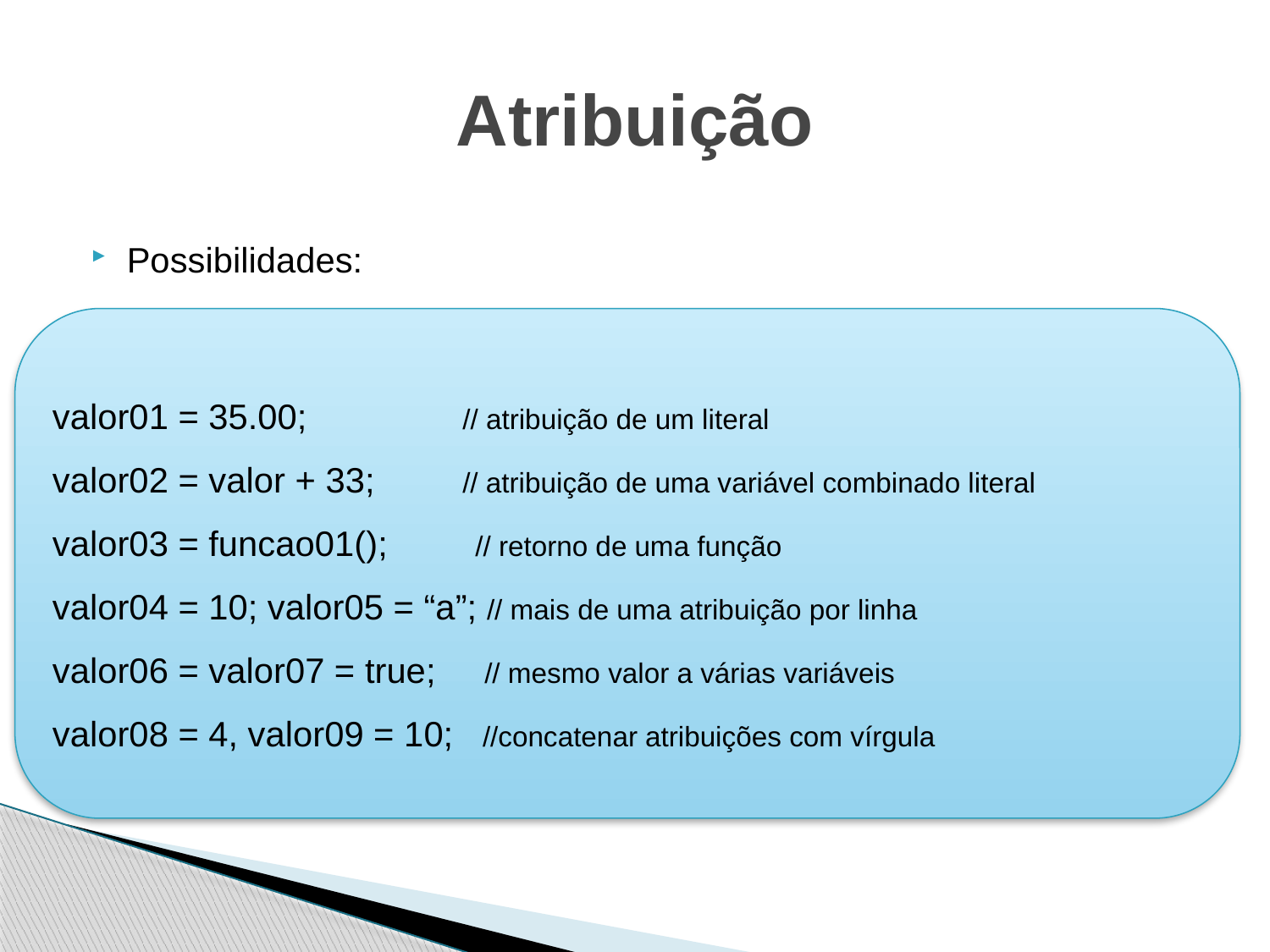

# Atribuição
Possibilidades:

valor01 = 35.00;                // atribuição de um literal
valor02 = valor + 33;         // atribuição de uma variável combinado literal
valor03 = funcao01();         // retorno de uma função
valor04 = 10; valor05 = “a”; // mais de uma atribuição por linha
valor06 = valor07 = true;     // mesmo valor a várias variáveis
valor08 = 4, valor09 = 10;   //concatenar atribuições com vírgula